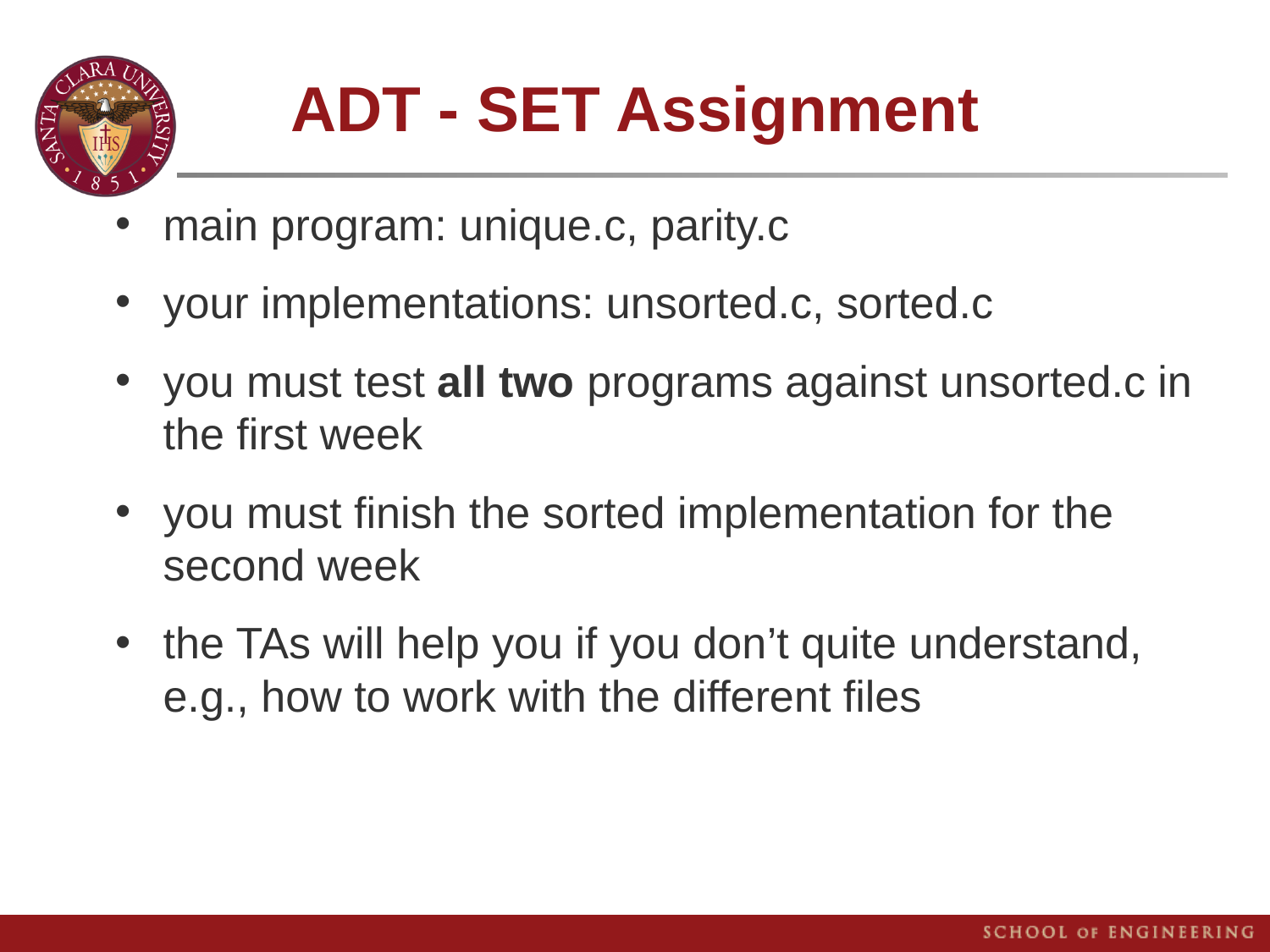

# ADT - SET Assignment
main program: unique.c, parity.c
your implementations: unsorted.c, sorted.c
you must test all two programs against unsorted.c in the first week
you must finish the sorted implementation for the second week
the TAs will help you if you don’t quite understand, e.g., how to work with the different files